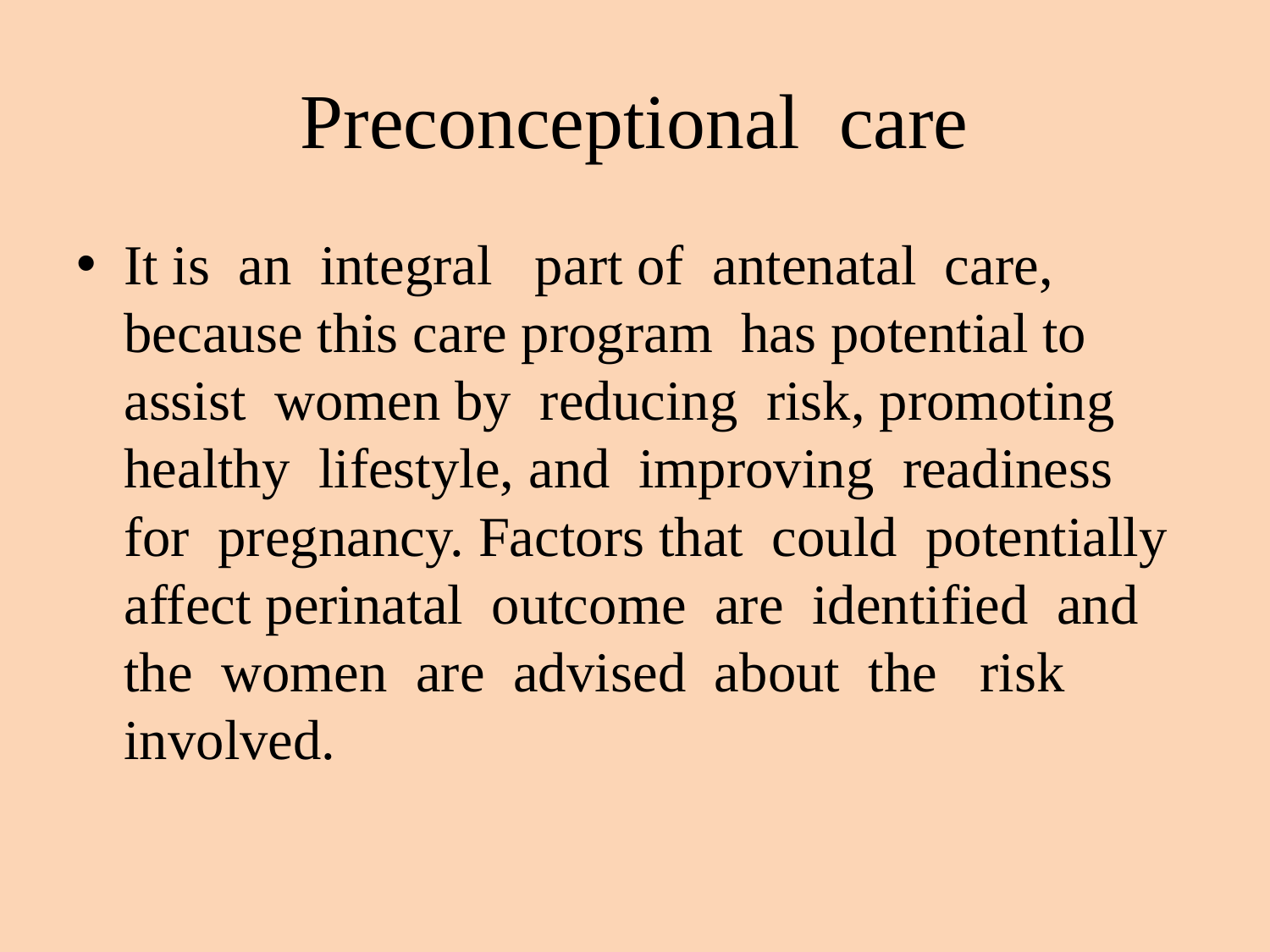

# Preconceptional  care
It is  an  integral   part of  antenatal  care, because this care program  has potential to assist  women by  reducing  risk, promoting  healthy  lifestyle, and  improving  readiness  for  pregnancy. Factors that  could  potentially  affect perinatal  outcome  are  identified  and  the  women  are  advised  about  the   risk  involved.